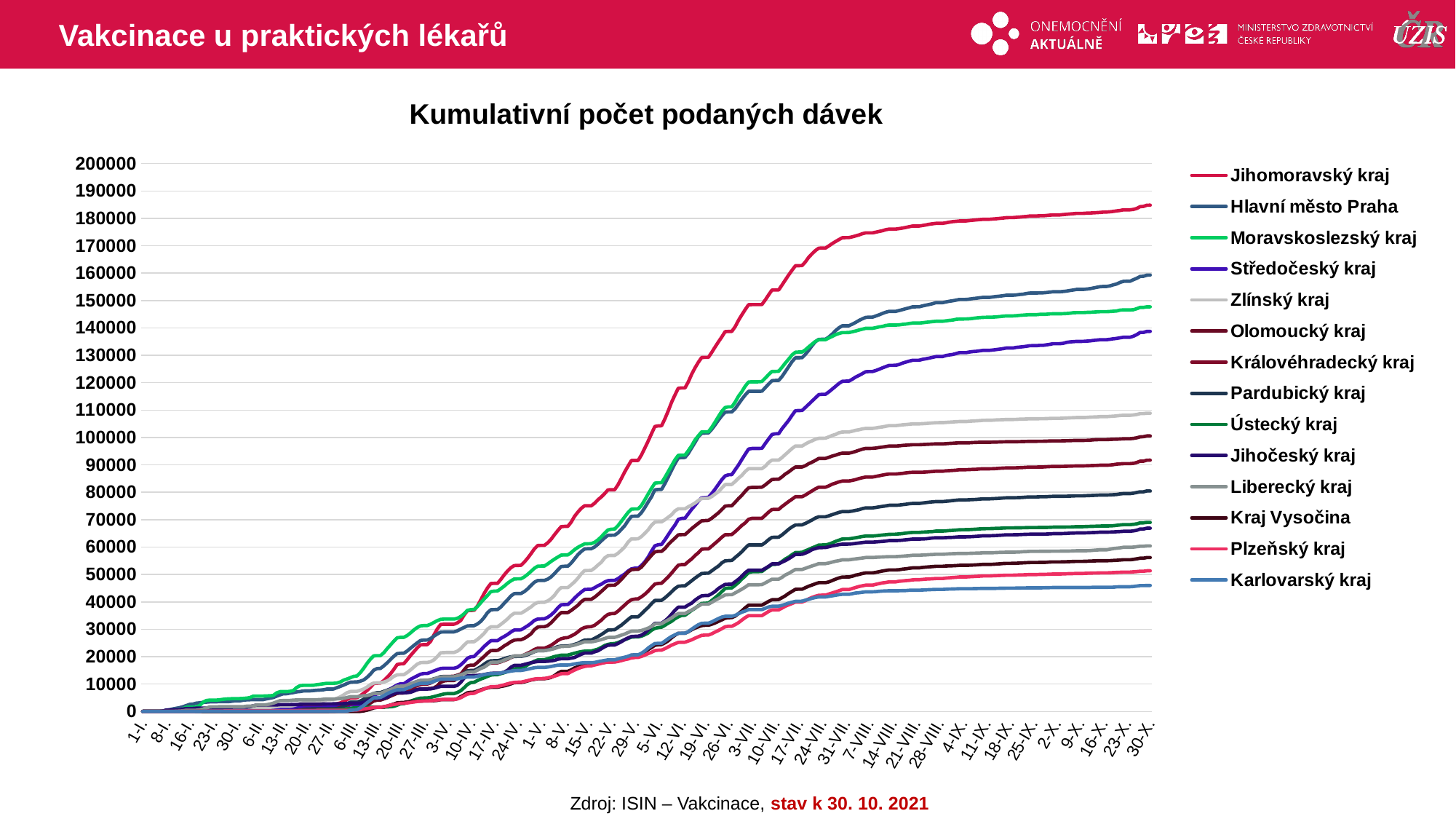

# Vakcinace u praktických lékařů

### Chart: Kumulativní počet podaných dávek

| Category | Jihomoravský kraj | Hlavní město Praha | Moravskoslezský kraj | Středočeský kraj | Zlínský kraj | Olomoucký kraj | Královéhradecký kraj | Pardubický kraj | Ústecký kraj | Jihočeský kraj | Liberecký kraj | Kraj Vysočina | Plzeňský kraj | Karlovarský kraj |
|---|---|---|---|---|---|---|---|---|---|---|---|---|---|---|
| 1-I. | 1.0 | 3.0 | 1.0 | 2.0 | 2.0 | 1.0 | 0.0 | 1.0 | 1.0 | 0.0 | 0.0 | 0.0 | 1.0 | 0.0 |
| 2-I. | 1.0 | 3.0 | 1.0 | 2.0 | 2.0 | 1.0 | 0.0 | 1.0 | 1.0 | 1.0 | 0.0 | 0.0 | 1.0 | 0.0 |
| 3-I. | 1.0 | 4.0 | 1.0 | 2.0 | 2.0 | 1.0 | 0.0 | 1.0 | 1.0 | 1.0 | 0.0 | 0.0 | 1.0 | 0.0 |
| 4-I. | 2.0 | 6.0 | 1.0 | 2.0 | 3.0 | 1.0 | 0.0 | 1.0 | 1.0 | 1.0 | 1.0 | 0.0 | 1.0 | 1.0 |
| 5-I. | 2.0 | 8.0 | 1.0 | 2.0 | 3.0 | 1.0 | 0.0 | 1.0 | 1.0 | 1.0 | 1.0 | 0.0 | 1.0 | 1.0 |
| 6-I. | 2.0 | 41.0 | 1.0 | 2.0 | 3.0 | 1.0 | 0.0 | 1.0 | 2.0 | 1.0 | 1.0 | 0.0 | 1.0 | 1.0 |
| 7-I. | 2.0 | 129.0 | 1.0 | 2.0 | 3.0 | 2.0 | 1.0 | 1.0 | 2.0 | 163.0 | 1.0 | 0.0 | 1.0 | 1.0 |
| 8-I. | 3.0 | 507.0 | 1.0 | 139.0 | 3.0 | 2.0 | 1.0 | 1.0 | 2.0 | 503.0 | 1.0 | 1.0 | 1.0 | 1.0 |
| 9-I. | 5.0 | 644.0 | 1.0 | 175.0 | 3.0 | 2.0 | 1.0 | 1.0 | 2.0 | 503.0 | 1.0 | 1.0 | 1.0 | 1.0 |
| 11-I. | 33.0 | 939.0 | 1.0 | 175.0 | 45.0 | 2.0 | 1.0 | 1.0 | 2.0 | 503.0 | 1.0 | 1.0 | 1.0 | 1.0 |
| 12-I. | 145.0 | 1148.0 | 9.0 | 275.0 | 75.0 | 2.0 | 1.0 | 2.0 | 3.0 | 554.0 | 93.0 | 1.0 | 1.0 | 1.0 |
| 13-I. | 202.0 | 1394.0 | 286.0 | 368.0 | 133.0 | 2.0 | 2.0 | 2.0 | 4.0 | 555.0 | 130.0 | 2.0 | 1.0 | 1.0 |
| 14-I. | 235.0 | 1718.0 | 984.0 | 368.0 | 145.0 | 3.0 | 2.0 | 2.0 | 4.0 | 850.0 | 251.0 | 2.0 | 2.0 | 1.0 |
| 15-I. | 236.0 | 2159.0 | 1546.0 | 368.0 | 199.0 | 3.0 | 2.0 | 3.0 | 4.0 | 1113.0 | 445.0 | 2.0 | 2.0 | 1.0 |
| 16-I. | 236.0 | 2574.0 | 1565.0 | 368.0 | 199.0 | 3.0 | 2.0 | 3.0 | 4.0 | 1113.0 | 445.0 | 2.0 | 2.0 | 1.0 |
| 17-I. | 236.0 | 2691.0 | 1566.0 | 369.0 | 351.0 | 3.0 | 2.0 | 3.0 | 4.0 | 1113.0 | 445.0 | 2.0 | 2.0 | 1.0 |
| 18-I. | 275.0 | 3033.0 | 1727.0 | 664.0 | 363.0 | 3.0 | 2.0 | 3.0 | 4.0 | 1199.0 | 448.0 | 2.0 | 42.0 | 1.0 |
| 19-I. | 435.0 | 3145.0 | 2148.0 | 665.0 | 409.0 | 3.0 | 2.0 | 3.0 | 10.0 | 1199.0 | 583.0 | 2.0 | 78.0 | 2.0 |
| 20-I. | 687.0 | 3300.0 | 3366.0 | 666.0 | 431.0 | 3.0 | 2.0 | 3.0 | 17.0 | 1199.0 | 864.0 | 2.0 | 97.0 | 62.0 |
| 21-I. | 823.0 | 3399.0 | 3987.0 | 714.0 | 582.0 | 3.0 | 3.0 | 3.0 | 29.0 | 1199.0 | 1247.0 | 2.0 | 121.0 | 62.0 |
| 22-I. | 899.0 | 3487.0 | 4144.0 | 715.0 | 857.0 | 3.0 | 3.0 | 3.0 | 35.0 | 1229.0 | 1671.0 | 2.0 | 121.0 | 62.0 |
| 23-I. | 899.0 | 3530.0 | 4144.0 | 715.0 | 858.0 | 3.0 | 3.0 | 4.0 | 35.0 | 1229.0 | 1701.0 | 2.0 | 122.0 | 62.0 |
| 24-I. | 1023.0 | 3537.0 | 4144.0 | 715.0 | 858.0 | 3.0 | 3.0 | 4.0 | 35.0 | 1229.0 | 1701.0 | 2.0 | 122.0 | 62.0 |
| 25-I. | 1031.0 | 3575.0 | 4263.0 | 715.0 | 913.0 | 3.0 | 3.0 | 4.0 | 35.0 | 1231.0 | 1720.0 | 2.0 | 144.0 | 62.0 |
| 26-I. | 1033.0 | 3597.0 | 4428.0 | 715.0 | 972.0 | 3.0 | 4.0 | 4.0 | 35.0 | 1231.0 | 1721.0 | 2.0 | 174.0 | 62.0 |
| 27-I. | 1037.0 | 3607.0 | 4553.0 | 715.0 | 972.0 | 3.0 | 4.0 | 4.0 | 36.0 | 1290.0 | 1721.0 | 2.0 | 204.0 | 62.0 |
| 28-I. | 1041.0 | 3618.0 | 4605.0 | 715.0 | 972.0 | 3.0 | 4.0 | 4.0 | 37.0 | 1433.0 | 1733.0 | 2.0 | 204.0 | 62.0 |
| 29-I. | 1043.0 | 3788.0 | 4703.0 | 864.0 | 972.0 | 4.0 | 4.0 | 4.0 | 37.0 | 1584.0 | 1733.0 | 3.0 | 210.0 | 62.0 |
| 30-I. | 1045.0 | 3870.0 | 4703.0 | 876.0 | 972.0 | 4.0 | 4.0 | 4.0 | 37.0 | 1584.0 | 1733.0 | 3.0 | 210.0 | 62.0 |
| 31-I. | 1045.0 | 3872.0 | 4703.0 | 876.0 | 972.0 | 5.0 | 4.0 | 4.0 | 37.0 | 1584.0 | 1733.0 | 3.0 | 210.0 | 62.0 |
| 1-II. | 1072.0 | 4110.0 | 4768.0 | 888.0 | 1014.0 | 5.0 | 4.0 | 4.0 | 37.0 | 1584.0 | 1735.0 | 3.0 | 210.0 | 62.0 |
| 2-II. | 1182.0 | 4232.0 | 4880.0 | 888.0 | 1098.0 | 6.0 | 4.0 | 5.0 | 39.0 | 1584.0 | 1919.0 | 3.0 | 210.0 | 62.0 |
| 3-II. | 1236.0 | 4281.0 | 5052.0 | 888.0 | 1188.0 | 6.0 | 4.0 | 5.0 | 40.0 | 1701.0 | 1951.0 | 4.0 | 210.0 | 62.0 |
| 4-II. | 1269.0 | 4302.0 | 5587.0 | 888.0 | 1206.0 | 6.0 | 4.0 | 38.0 | 40.0 | 2048.0 | 2012.0 | 4.0 | 212.0 | 62.0 |
| 5-II. | 1269.0 | 4317.0 | 5626.0 | 889.0 | 1306.0 | 6.0 | 20.0 | 50.0 | 44.0 | 2350.0 | 2371.0 | 4.0 | 213.0 | 62.0 |
| 6-II. | 1270.0 | 4317.0 | 5626.0 | 889.0 | 1306.0 | 6.0 | 20.0 | 50.0 | 44.0 | 2350.0 | 2371.0 | 5.0 | 213.0 | 62.0 |
| 7-II. | 1270.0 | 4317.0 | 5626.0 | 889.0 | 1469.0 | 6.0 | 20.0 | 50.0 | 44.0 | 2350.0 | 2371.0 | 5.0 | 213.0 | 62.0 |
| 8-II. | 1311.0 | 4616.0 | 5671.0 | 1158.0 | 1487.0 | 7.0 | 43.0 | 62.0 | 45.0 | 2357.0 | 2465.0 | 5.0 | 215.0 | 62.0 |
| 9-II. | 1426.0 | 4833.0 | 5735.0 | 1238.0 | 1517.0 | 7.0 | 107.0 | 95.0 | 45.0 | 2357.0 | 2704.0 | 6.0 | 215.0 | 63.0 |
| 10-II. | 1620.0 | 5086.0 | 5852.0 | 1241.0 | 1610.0 | 7.0 | 107.0 | 106.0 | 45.0 | 2357.0 | 3031.0 | 6.0 | 215.0 | 66.0 |
| 11-II. | 1758.0 | 5572.0 | 6779.0 | 1293.0 | 1755.0 | 8.0 | 107.0 | 169.0 | 45.0 | 2357.0 | 3491.0 | 7.0 | 215.0 | 66.0 |
| 12-II. | 1854.0 | 6044.0 | 7220.0 | 1321.0 | 1891.0 | 8.0 | 107.0 | 229.0 | 45.0 | 2506.0 | 3942.0 | 7.0 | 215.0 | 67.0 |
| 13-II. | 1854.0 | 6453.0 | 7220.0 | 1322.0 | 1891.0 | 8.0 | 107.0 | 241.0 | 45.0 | 2506.0 | 3972.0 | 7.0 | 216.0 | 67.0 |
| 14-II. | 1854.0 | 6475.0 | 7220.0 | 1322.0 | 1892.0 | 9.0 | 107.0 | 241.0 | 45.0 | 2506.0 | 3972.0 | 7.0 | 216.0 | 67.0 |
| 15-II. | 1887.0 | 6703.0 | 7345.0 | 1322.0 | 1944.0 | 9.0 | 125.0 | 292.0 | 75.0 | 2508.0 | 4020.0 | 7.0 | 257.0 | 67.0 |
| 16-II. | 1962.0 | 6888.0 | 7655.0 | 1343.0 | 2140.0 | 9.0 | 125.0 | 293.0 | 180.0 | 2539.0 | 4152.0 | 7.0 | 294.0 | 67.0 |
| 17-II. | 1997.0 | 7156.0 | 8758.0 | 1343.0 | 2476.0 | 11.0 | 125.0 | 432.0 | 199.0 | 2540.0 | 4198.0 | 7.0 | 312.0 | 67.0 |
| 18-II. | 2115.0 | 7275.0 | 9414.0 | 1374.0 | 2838.0 | 11.0 | 125.0 | 512.0 | 226.0 | 2600.0 | 4234.0 | 7.0 | 330.0 | 67.0 |
| 19-II. | 2122.0 | 7474.0 | 9537.0 | 1434.0 | 3187.0 | 11.0 | 189.0 | 728.0 | 233.0 | 2631.0 | 4245.0 | 7.0 | 337.0 | 67.0 |
| 20-II. | 2122.0 | 7527.0 | 9538.0 | 1436.0 | 3210.0 | 11.0 | 189.0 | 892.0 | 233.0 | 2631.0 | 4245.0 | 7.0 | 337.0 | 67.0 |
| 21-II. | 2123.0 | 7530.0 | 9538.0 | 1436.0 | 3210.0 | 11.0 | 217.0 | 893.0 | 233.0 | 2631.0 | 4245.0 | 7.0 | 337.0 | 67.0 |
| 22-II. | 2262.0 | 7631.0 | 9578.0 | 1442.0 | 3320.0 | 11.0 | 258.0 | 959.0 | 233.0 | 2636.0 | 4253.0 | 7.0 | 361.0 | 67.0 |
| 23-II. | 2264.0 | 7737.0 | 9779.0 | 1446.0 | 3517.0 | 11.0 | 314.0 | 959.0 | 425.0 | 2636.0 | 4296.0 | 7.0 | 391.0 | 67.0 |
| 24-II. | 2265.0 | 7813.0 | 9919.0 | 1446.0 | 3614.0 | 11.0 | 393.0 | 959.0 | 466.0 | 2636.0 | 4330.0 | 7.0 | 421.0 | 67.0 |
| 25-II. | 2309.0 | 7910.0 | 10120.0 | 1523.0 | 3868.0 | 11.0 | 576.0 | 959.0 | 550.0 | 2745.0 | 4472.0 | 7.0 | 421.0 | 67.0 |
| 26-II. | 2460.0 | 8175.0 | 10269.0 | 1527.0 | 4274.0 | 12.0 | 682.0 | 959.0 | 558.0 | 2755.0 | 4545.0 | 7.0 | 427.0 | 67.0 |
| 27-II. | 2460.0 | 8191.0 | 10272.0 | 1529.0 | 4277.0 | 47.0 | 839.0 | 959.0 | 588.0 | 2761.0 | 4545.0 | 7.0 | 427.0 | 67.0 |
| 28-II. | 2472.0 | 8204.0 | 10272.0 | 1531.0 | 4300.0 | 47.0 | 840.0 | 959.0 | 588.0 | 2782.0 | 4546.0 | 7.0 | 427.0 | 67.0 |
| 1-III. | 2785.0 | 8685.0 | 10375.0 | 1666.0 | 4773.0 | 127.0 | 1090.0 | 993.0 | 619.0 | 2783.0 | 4598.0 | 7.0 | 429.0 | 67.0 |
| 2-III. | 3093.0 | 9134.0 | 10752.0 | 1819.0 | 5306.0 | 257.0 | 1433.0 | 1197.0 | 652.0 | 2794.0 | 4696.0 | 7.0 | 429.0 | 67.0 |
| 3-III. | 3637.0 | 9627.0 | 11424.0 | 2101.0 | 6039.0 | 490.0 | 1952.0 | 1798.0 | 778.0 | 2850.0 | 4811.0 | 8.0 | 429.0 | 68.0 |
| 4-III. | 4313.0 | 10182.0 | 11846.0 | 2251.0 | 6821.0 | 725.0 | 2411.0 | 2693.0 | 1005.0 | 2957.0 | 5076.0 | 9.0 | 430.0 | 119.0 |
| 5-III. | 4951.0 | 10682.0 | 12318.0 | 2368.0 | 7283.0 | 910.0 | 2788.0 | 3389.0 | 1076.0 | 3024.0 | 5394.0 | 10.0 | 440.0 | 427.0 |
| 6-III. | 4978.0 | 10748.0 | 12818.0 | 2369.0 | 7330.0 | 956.0 | 2990.0 | 3392.0 | 1307.0 | 3025.0 | 5395.0 | 10.0 | 499.0 | 541.0 |
| 7-III. | 5014.0 | 10771.0 | 12938.0 | 2383.0 | 7341.0 | 957.0 | 3024.0 | 3415.0 | 1307.0 | 3026.0 | 5395.0 | 10.0 | 546.0 | 638.0 |
| 8-III. | 5749.0 | 11039.0 | 14160.0 | 2465.0 | 7724.0 | 1155.0 | 3228.0 | 3794.0 | 1319.0 | 3028.0 | 5562.0 | 31.0 | 667.0 | 1292.0 |
| 9-III. | 6665.0 | 11496.0 | 15727.0 | 2662.0 | 8188.0 | 1488.0 | 3692.0 | 4459.0 | 1462.0 | 3305.0 | 5741.0 | 200.0 | 907.0 | 2153.0 |
| 10-III. | 7642.0 | 12427.0 | 17532.0 | 3493.0 | 8907.0 | 2233.0 | 4119.0 | 5183.0 | 1465.0 | 3851.0 | 5836.0 | 474.0 | 1061.0 | 3180.0 |
| 11-III. | 8796.0 | 13614.0 | 19054.0 | 4672.0 | 9788.0 | 3049.0 | 4528.0 | 5889.0 | 1509.0 | 4436.0 | 6123.0 | 827.0 | 1276.0 | 4054.0 |
| 12-III. | 10197.0 | 15051.0 | 20295.0 | 5993.0 | 10388.0 | 3818.0 | 4881.0 | 6603.0 | 1509.0 | 4755.0 | 6575.0 | 1293.0 | 1487.0 | 4963.0 |
| 13-III. | 10308.0 | 15655.0 | 20377.0 | 6400.0 | 10433.0 | 4127.0 | 4966.0 | 6870.0 | 1510.0 | 4755.0 | 6588.0 | 1500.0 | 1492.0 | 5003.0 |
| 14-III. | 10358.0 | 15703.0 | 20380.0 | 6561.0 | 10437.0 | 4129.0 | 5002.0 | 6877.0 | 1512.0 | 4756.0 | 6589.0 | 1501.0 | 1492.0 | 5103.0 |
| 15-III. | 11239.0 | 16630.0 | 21406.0 | 7169.0 | 10721.0 | 4572.0 | 5346.0 | 7319.0 | 1515.0 | 4786.0 | 7062.0 | 1715.0 | 1684.0 | 5729.0 |
| 16-III. | 12429.0 | 17714.0 | 22887.0 | 7715.0 | 11136.0 | 4948.0 | 5790.0 | 7743.0 | 1677.0 | 5196.0 | 7596.0 | 1939.0 | 1987.0 | 6437.0 |
| 17-III. | 13723.0 | 18910.0 | 24245.0 | 8257.0 | 11879.0 | 5598.0 | 6292.0 | 8090.0 | 1701.0 | 5827.0 | 7975.0 | 2336.0 | 2315.0 | 7029.0 |
| 18-III. | 15327.0 | 20119.0 | 25626.0 | 8947.0 | 12814.0 | 6095.0 | 6723.0 | 8632.0 | 1864.0 | 6535.0 | 8541.0 | 2712.0 | 2557.0 | 7501.0 |
| 19-III. | 17127.0 | 21121.0 | 26877.0 | 9681.0 | 13366.0 | 6635.0 | 7207.0 | 8944.0 | 2285.0 | 6824.0 | 9210.0 | 3142.0 | 2713.0 | 7897.0 |
| 20-III. | 17370.0 | 21242.0 | 27051.0 | 10098.0 | 13410.0 | 6721.0 | 7447.0 | 9040.0 | 2784.0 | 6838.0 | 9222.0 | 3237.0 | 2979.0 | 7936.0 |
| 21-III. | 17426.0 | 21249.0 | 27055.0 | 10098.0 | 13421.0 | 6745.0 | 7506.0 | 9090.0 | 2853.0 | 6838.0 | 9223.0 | 3285.0 | 2979.0 | 7951.0 |
| 22-III. | 18854.0 | 22074.0 | 27714.0 | 10937.0 | 14191.0 | 7157.0 | 7920.0 | 9399.0 | 3218.0 | 6868.0 | 9671.0 | 3485.0 | 3106.0 | 8437.0 |
| 23-III. | 20416.0 | 23091.0 | 28680.0 | 11753.0 | 15152.0 | 7497.0 | 8412.0 | 9858.0 | 3794.0 | 6994.0 | 10159.0 | 3574.0 | 3295.0 | 8907.0 |
| 24-III. | 21820.0 | 24095.0 | 29764.0 | 12374.0 | 16234.0 | 7810.0 | 8937.0 | 10387.0 | 4180.0 | 7464.0 | 10586.0 | 3691.0 | 3445.0 | 9514.0 |
| 25-III. | 23207.0 | 25043.0 | 30645.0 | 12982.0 | 17248.0 | 8007.0 | 9444.0 | 10884.0 | 4589.0 | 7958.0 | 11009.0 | 3799.0 | 3649.0 | 9907.0 |
| 26-III. | 24339.0 | 25919.0 | 31234.0 | 13593.0 | 17820.0 | 8215.0 | 9836.0 | 11176.0 | 4851.0 | 8183.0 | 11389.0 | 3812.0 | 3765.0 | 10258.0 |
| 27-III. | 24378.0 | 26064.0 | 31360.0 | 13866.0 | 17876.0 | 8293.0 | 10008.0 | 11193.0 | 4907.0 | 8186.0 | 11412.0 | 3824.0 | 3827.0 | 10271.0 |
| 28-III. | 24378.0 | 26078.0 | 31360.0 | 13869.0 | 17877.0 | 8347.0 | 10013.0 | 11194.0 | 4934.0 | 8187.0 | 11413.0 | 3824.0 | 3852.0 | 10271.0 |
| 29-III. | 25587.0 | 26600.0 | 31831.0 | 14283.0 | 18171.0 | 8401.0 | 10384.0 | 11452.0 | 5131.0 | 8243.0 | 11614.0 | 3868.0 | 3936.0 | 10530.0 |
| 30-III. | 27935.0 | 27495.0 | 32497.0 | 14791.0 | 18857.0 | 8613.0 | 11044.0 | 11941.0 | 5416.0 | 8471.0 | 11839.0 | 3926.0 | 4052.0 | 10996.0 |
| 31-III. | 30107.0 | 28275.0 | 33145.0 | 15240.0 | 20009.0 | 9351.0 | 11910.0 | 12200.0 | 5731.0 | 8805.0 | 12151.0 | 4046.0 | 4208.0 | 11398.0 |
| 1-IV. | 31748.0 | 28982.0 | 33626.0 | 15677.0 | 21418.0 | 10647.0 | 12634.0 | 12717.0 | 6078.0 | 9152.0 | 12550.0 | 4299.0 | 4316.0 | 11753.0 |
| 2-IV. | 31837.0 | 29025.0 | 33709.0 | 15774.0 | 21478.0 | 11134.0 | 12796.0 | 12719.0 | 6380.0 | 9154.0 | 12639.0 | 4319.0 | 4367.0 | 11753.0 |
| 3-IV. | 31841.0 | 29035.0 | 33711.0 | 15779.0 | 21541.0 | 11290.0 | 12796.0 | 12734.0 | 6521.0 | 9154.0 | 12664.0 | 4323.0 | 4367.0 | 11756.0 |
| 4-IV. | 31843.0 | 29042.0 | 33712.0 | 15779.0 | 21542.0 | 11291.0 | 12797.0 | 12734.0 | 6521.0 | 9154.0 | 12664.0 | 4324.0 | 4367.0 | 11756.0 |
| 5-IV. | 31845.0 | 29058.0 | 33713.0 | 15786.0 | 21545.0 | 11293.0 | 12855.0 | 12734.0 | 6521.0 | 9154.0 | 12664.0 | 4333.0 | 4368.0 | 11756.0 |
| 6-IV. | 32340.0 | 29452.0 | 34005.0 | 16119.0 | 21989.0 | 12075.0 | 13255.0 | 13067.0 | 6945.0 | 9495.0 | 12989.0 | 4633.0 | 4587.0 | 11896.0 |
| 7-IV. | 33200.0 | 30072.0 | 34661.0 | 17006.0 | 22905.0 | 13550.0 | 13697.0 | 13279.0 | 7578.0 | 10654.0 | 13363.0 | 5411.0 | 5017.0 | 12156.0 |
| 8-IV. | 35181.0 | 30668.0 | 35654.0 | 18129.0 | 24226.0 | 15147.0 | 14176.0 | 13970.0 | 8646.0 | 12132.0 | 13787.0 | 6070.0 | 5688.0 | 12348.0 |
| 9-IV. | 36799.0 | 31222.0 | 36913.0 | 19438.0 | 25366.0 | 16611.0 | 14721.0 | 14835.0 | 9838.0 | 13059.0 | 14307.0 | 6803.0 | 6322.0 | 12583.0 |
| 10-IV. | 36854.0 | 31296.0 | 37168.0 | 19949.0 | 25431.0 | 16903.0 | 14948.0 | 14911.0 | 10536.0 | 13071.0 | 14430.0 | 7004.0 | 6565.0 | 12583.0 |
| 11-IV. | 36952.0 | 31309.0 | 37208.0 | 20045.0 | 25442.0 | 16922.0 | 14948.0 | 14913.0 | 10647.0 | 13073.0 | 14430.0 | 7044.0 | 6610.0 | 12584.0 |
| 12-IV. | 38515.0 | 31947.0 | 38284.0 | 21287.0 | 26288.0 | 17893.0 | 15436.0 | 15620.0 | 11287.0 | 13166.0 | 15062.0 | 7468.0 | 7220.0 | 12834.0 |
| 13-IV. | 40753.0 | 32888.0 | 39710.0 | 22432.0 | 27329.0 | 19033.0 | 16056.0 | 16321.0 | 11838.0 | 13266.0 | 15696.0 | 7871.0 | 7669.0 | 13110.0 |
| 14-IV. | 43063.0 | 34300.0 | 41063.0 | 23723.0 | 28505.0 | 20061.0 | 16580.0 | 17253.0 | 12278.0 | 13482.0 | 16166.0 | 8283.0 | 8200.0 | 13415.0 |
| 15-IV. | 45089.0 | 36060.0 | 42330.0 | 24825.0 | 30077.0 | 21256.0 | 17211.0 | 18047.0 | 12803.0 | 13705.0 | 17000.0 | 8581.0 | 8646.0 | 13694.0 |
| 16-IV. | 46700.0 | 37114.0 | 43722.0 | 25825.0 | 30874.0 | 22228.0 | 17722.0 | 18499.0 | 13278.0 | 13924.0 | 17892.0 | 8838.0 | 9049.0 | 13837.0 |
| 17-IV. | 46755.0 | 37183.0 | 43924.0 | 25858.0 | 30886.0 | 22255.0 | 17750.0 | 18522.0 | 13409.0 | 13938.0 | 17964.0 | 8839.0 | 9072.0 | 13847.0 |
| 18-IV. | 46769.0 | 37206.0 | 43971.0 | 25859.0 | 30901.0 | 22285.0 | 17751.0 | 18522.0 | 13442.0 | 13941.0 | 17966.0 | 8839.0 | 9091.0 | 13847.0 |
| 19-IV. | 48221.0 | 38134.0 | 44843.0 | 26706.0 | 31801.0 | 23026.0 | 18122.0 | 18846.0 | 13813.0 | 14014.0 | 18233.0 | 9125.0 | 9450.0 | 14054.0 |
| 20-IV. | 49859.0 | 39519.0 | 45754.0 | 27370.0 | 32764.0 | 23945.0 | 18594.0 | 19274.0 | 14145.0 | 14384.0 | 18756.0 | 9337.0 | 9719.0 | 14294.0 |
| 21-IV. | 51307.0 | 40771.0 | 46825.0 | 28120.0 | 33800.0 | 24652.0 | 19054.0 | 19648.0 | 14552.0 | 15047.0 | 19238.0 | 9665.0 | 10099.0 | 14513.0 |
| 22-IV. | 52487.0 | 42137.0 | 47684.0 | 29015.0 | 35017.0 | 25483.0 | 19673.0 | 19953.0 | 15061.0 | 16140.0 | 19758.0 | 10081.0 | 10390.0 | 14722.0 |
| 23-IV. | 53260.0 | 43028.0 | 48364.0 | 29733.0 | 35851.0 | 26026.0 | 20185.0 | 20085.0 | 15500.0 | 16821.0 | 20275.0 | 10499.0 | 10606.0 | 14904.0 |
| 24-IV. | 53291.0 | 43046.0 | 48405.0 | 29779.0 | 35851.0 | 26187.0 | 20208.0 | 20089.0 | 15760.0 | 16825.0 | 20275.0 | 10538.0 | 10677.0 | 14951.0 |
| 25-IV. | 53349.0 | 43056.0 | 48416.0 | 29795.0 | 35851.0 | 26205.0 | 20210.0 | 20092.0 | 15812.0 | 16827.0 | 20275.0 | 10538.0 | 10699.0 | 14965.0 |
| 26-IV. | 54520.0 | 43735.0 | 49111.0 | 30514.0 | 36532.0 | 26671.0 | 20666.0 | 20340.0 | 16283.0 | 17162.0 | 20609.0 | 10794.0 | 10978.0 | 15172.0 |
| 27-IV. | 55967.0 | 44742.0 | 50050.0 | 31280.0 | 37363.0 | 27453.0 | 21266.0 | 20731.0 | 17024.0 | 17477.0 | 20996.0 | 11132.0 | 11238.0 | 15429.0 |
| 28-IV. | 57599.0 | 46000.0 | 51152.0 | 32164.0 | 38141.0 | 28333.0 | 21857.0 | 21252.0 | 17711.0 | 17773.0 | 21450.0 | 11489.0 | 11572.0 | 15691.0 |
| 29-IV. | 59363.0 | 47156.0 | 52257.0 | 33236.0 | 39195.0 | 29874.0 | 22627.0 | 21818.0 | 18334.0 | 18042.0 | 21861.0 | 11694.0 | 11824.0 | 15965.0 |
| 30-IV. | 60587.0 | 47798.0 | 53026.0 | 33731.0 | 39766.0 | 30800.0 | 23088.0 | 22205.0 | 18801.0 | 18224.0 | 22200.0 | 11936.0 | 11980.0 | 16081.0 |
| 1-V. | 60620.0 | 47819.0 | 53071.0 | 33799.0 | 39855.0 | 30935.0 | 23094.0 | 22211.0 | 18842.0 | 18255.0 | 22201.0 | 11938.0 | 12003.0 | 16081.0 |
| 2-V. | 60623.0 | 47828.0 | 53082.0 | 33831.0 | 39856.0 | 30938.0 | 23097.0 | 22212.0 | 18882.0 | 18255.0 | 22213.0 | 11954.0 | 12021.0 | 16082.0 |
| 3-V. | 61550.0 | 48298.0 | 53857.0 | 34374.0 | 40349.0 | 31352.0 | 23551.0 | 22482.0 | 19227.0 | 18339.0 | 22403.0 | 12123.0 | 12261.0 | 16212.0 |
| 4-V. | 62847.0 | 49102.0 | 54769.0 | 35236.0 | 41184.0 | 32363.0 | 24182.0 | 22773.0 | 19607.0 | 18463.0 | 22640.0 | 12411.0 | 12566.0 | 16418.0 |
| 5-V. | 64483.0 | 50299.0 | 55592.0 | 36374.0 | 42378.0 | 33656.0 | 24978.0 | 23131.0 | 20044.0 | 18645.0 | 22949.0 | 13083.0 | 12878.0 | 16671.0 |
| 6-V. | 66029.0 | 51657.0 | 56338.0 | 37812.0 | 44061.0 | 34982.0 | 25921.0 | 23652.0 | 20283.0 | 19080.0 | 23373.0 | 13971.0 | 13287.0 | 16892.0 |
| 7-V. | 67451.0 | 52892.0 | 57058.0 | 38940.0 | 45219.0 | 36079.0 | 26543.0 | 23865.0 | 20529.0 | 19252.0 | 23725.0 | 14612.0 | 13764.0 | 16963.0 |
| 8-V. | 67548.0 | 52995.0 | 57130.0 | 39019.0 | 45221.0 | 36080.0 | 26852.0 | 23903.0 | 20541.0 | 19258.0 | 23750.0 | 14622.0 | 13815.0 | 16963.0 |
| 9-V. | 67577.0 | 53021.0 | 57144.0 | 39035.0 | 45221.0 | 36080.0 | 26971.0 | 23912.0 | 20580.0 | 19261.0 | 23751.0 | 14668.0 | 13816.0 | 16963.0 |
| 10-V. | 69088.0 | 54167.0 | 57985.0 | 40044.0 | 46227.0 | 36855.0 | 27564.0 | 24133.0 | 20914.0 | 19472.0 | 23962.0 | 15175.0 | 14507.0 | 17100.0 |
| 11-V. | 71210.0 | 55647.0 | 59046.0 | 41354.0 | 47299.0 | 37801.0 | 28164.0 | 24489.0 | 21249.0 | 19705.0 | 24240.0 | 15885.0 | 15106.0 | 17349.0 |
| 12-V. | 72777.0 | 57199.0 | 59884.0 | 42518.0 | 48646.0 | 38753.0 | 29058.0 | 24856.0 | 21569.0 | 20277.0 | 24598.0 | 16317.0 | 15643.0 | 17529.0 |
| 13-V. | 74116.0 | 58380.0 | 60561.0 | 43570.0 | 50210.0 | 40033.0 | 30065.0 | 25530.0 | 21830.0 | 20870.0 | 24994.0 | 16662.0 | 16097.0 | 17710.0 |
| 14-V. | 75077.0 | 59312.0 | 61173.0 | 44496.0 | 51406.0 | 40906.0 | 30652.0 | 26049.0 | 22001.0 | 21306.0 | 25413.0 | 16919.0 | 16429.0 | 17806.0 |
| 15-V. | 75079.0 | 59393.0 | 61212.0 | 44580.0 | 51457.0 | 40928.0 | 30895.0 | 26102.0 | 22057.0 | 21307.0 | 25414.0 | 16921.0 | 16624.0 | 17806.0 |
| 16-V. | 75080.0 | 59404.0 | 61255.0 | 44593.0 | 51482.0 | 40940.0 | 30951.0 | 26104.0 | 22058.0 | 21308.0 | 25415.0 | 16921.0 | 16653.0 | 17806.0 |
| 17-V. | 75991.0 | 60029.0 | 61763.0 | 45177.0 | 52320.0 | 41700.0 | 31463.0 | 26689.0 | 22397.0 | 21779.0 | 25596.0 | 17145.0 | 16978.0 | 17881.0 |
| 18-V. | 77270.0 | 61055.0 | 62620.0 | 45894.0 | 53455.0 | 42700.0 | 32378.0 | 27353.0 | 22750.0 | 22152.0 | 25909.0 | 17455.0 | 17249.0 | 18159.0 |
| 19-V. | 78296.0 | 62246.0 | 63762.0 | 46443.0 | 54438.0 | 43797.0 | 33285.0 | 28054.0 | 23340.0 | 22892.0 | 26226.0 | 17677.0 | 17548.0 | 18408.0 |
| 20-V. | 79528.0 | 63374.0 | 65072.0 | 47236.0 | 56010.0 | 44900.0 | 34519.0 | 28880.0 | 24068.0 | 23604.0 | 26628.0 | 17935.0 | 17817.0 | 18618.0 |
| 21-V. | 80886.0 | 64311.0 | 66244.0 | 47749.0 | 56870.0 | 46055.0 | 35419.0 | 29737.0 | 24494.0 | 24171.0 | 27021.0 | 18121.0 | 18022.0 | 18843.0 |
| 22-V. | 80930.0 | 64330.0 | 66525.0 | 47834.0 | 56934.0 | 46067.0 | 35715.0 | 29775.0 | 24723.0 | 24240.0 | 27058.0 | 18134.0 | 18022.0 | 18843.0 |
| 23-V. | 80930.0 | 64350.0 | 66571.0 | 47841.0 | 56934.0 | 46070.0 | 35754.0 | 29832.0 | 24784.0 | 24245.0 | 27058.0 | 18134.0 | 18038.0 | 18843.0 |
| 24-V. | 82769.0 | 65175.0 | 67846.0 | 48481.0 | 57753.0 | 46956.0 | 36619.0 | 30694.0 | 25144.0 | 24823.0 | 27421.0 | 18321.0 | 18269.0 | 19192.0 |
| 25-V. | 85082.0 | 66461.0 | 69437.0 | 49371.0 | 58868.0 | 48188.0 | 37749.0 | 31510.0 | 25672.0 | 25460.0 | 27861.0 | 18778.0 | 18554.0 | 19517.0 |
| 26-V. | 87459.0 | 67816.0 | 71041.0 | 50155.0 | 60055.0 | 49583.0 | 38849.0 | 32524.0 | 26195.0 | 26225.0 | 28243.0 | 19285.0 | 18900.0 | 19819.0 |
| 27-V. | 89592.0 | 69635.0 | 72635.0 | 51259.0 | 61803.0 | 50906.0 | 39973.0 | 33572.0 | 26646.0 | 26856.0 | 28831.0 | 19890.0 | 19160.0 | 20142.0 |
| 28-V. | 91599.0 | 71203.0 | 73826.0 | 52049.0 | 62991.0 | 51756.0 | 40771.0 | 34517.0 | 27118.0 | 27365.0 | 29289.0 | 20505.0 | 19542.0 | 20632.0 |
| 29-V. | 91613.0 | 71285.0 | 73914.0 | 52302.0 | 62994.0 | 51857.0 | 41021.0 | 34528.0 | 27208.0 | 27417.0 | 29324.0 | 20602.0 | 19688.0 | 20662.0 |
| 30-V. | 91618.0 | 71295.0 | 73926.0 | 52303.0 | 63018.0 | 51863.0 | 41083.0 | 34530.0 | 27219.0 | 27454.0 | 29325.0 | 20628.0 | 19737.0 | 20662.0 |
| 31-V. | 93629.0 | 72584.0 | 75195.0 | 53291.0 | 63851.0 | 52691.0 | 41864.0 | 35643.0 | 27484.0 | 27855.0 | 29564.0 | 20935.0 | 20095.0 | 21256.0 |
| 1-VI. | 96137.0 | 74389.0 | 77245.0 | 54621.0 | 65021.0 | 54124.0 | 42776.0 | 36870.0 | 28002.0 | 28631.0 | 29969.0 | 21702.0 | 20564.0 | 22053.0 |
| 2-VI. | 98675.0 | 76450.0 | 79384.0 | 56351.0 | 66295.0 | 55583.0 | 43914.0 | 37988.0 | 28626.0 | 29847.0 | 30424.0 | 22603.0 | 21122.0 | 23160.0 |
| 3-VI. | 101412.0 | 78372.0 | 81453.0 | 58524.0 | 67972.0 | 57006.0 | 45226.0 | 39338.0 | 29650.0 | 31035.0 | 31011.0 | 23304.0 | 21610.0 | 24005.0 |
| 4-VI. | 104035.0 | 80890.0 | 83339.0 | 60462.0 | 69121.0 | 58274.0 | 46503.0 | 40525.0 | 30331.0 | 32178.0 | 31987.0 | 24161.0 | 22219.0 | 24806.0 |
| 5-VI. | 104257.0 | 81031.0 | 83480.0 | 60876.0 | 69205.0 | 58424.0 | 46730.0 | 40533.0 | 30611.0 | 32186.0 | 32034.0 | 24327.0 | 22375.0 | 24848.0 |
| 6-VI. | 104285.0 | 81050.0 | 83481.0 | 60953.0 | 69210.0 | 58425.0 | 46788.0 | 40569.0 | 30747.0 | 32199.0 | 32039.0 | 24413.0 | 22385.0 | 24856.0 |
| 7-VI. | 106807.0 | 83169.0 | 85408.0 | 62628.0 | 69961.0 | 59430.0 | 47940.0 | 41456.0 | 31433.0 | 33050.0 | 32763.0 | 25020.0 | 22922.0 | 25685.0 |
| 8-VI. | 109718.0 | 85544.0 | 87541.0 | 64487.0 | 70893.0 | 60916.0 | 49131.0 | 42512.0 | 32221.0 | 34108.0 | 33421.0 | 25803.0 | 23539.0 | 26572.0 |
| 9-VI. | 112866.0 | 88068.0 | 89726.0 | 66339.0 | 71794.0 | 62131.0 | 50508.0 | 43658.0 | 32904.0 | 35479.0 | 34167.0 | 26893.0 | 24207.0 | 27382.0 |
| 10-VI. | 115527.0 | 90440.0 | 91833.0 | 68004.0 | 73201.0 | 63265.0 | 51979.0 | 44868.0 | 33844.0 | 36896.0 | 35019.0 | 27812.0 | 24731.0 | 27988.0 |
| 11-VI. | 117994.0 | 92510.0 | 93509.0 | 70123.0 | 73962.0 | 64478.0 | 53390.0 | 45706.0 | 34523.0 | 38062.0 | 35737.0 | 28538.0 | 25212.0 | 28519.0 |
| 12-VI. | 118103.0 | 92688.0 | 93566.0 | 70472.0 | 73963.0 | 64542.0 | 53612.0 | 45824.0 | 35070.0 | 38078.0 | 35737.0 | 28540.0 | 25264.0 | 28548.0 |
| 13-VI. | 118106.0 | 92702.0 | 93568.0 | 70530.0 | 73964.0 | 64545.0 | 53625.0 | 45838.0 | 35115.0 | 38090.0 | 35737.0 | 28553.0 | 25268.0 | 28549.0 |
| 14-VI. | 120327.0 | 94211.0 | 95203.0 | 72173.0 | 74715.0 | 65615.0 | 54713.0 | 46752.0 | 36002.0 | 38884.0 | 36433.0 | 29079.0 | 25713.0 | 29138.0 |
| 15-VI. | 123124.0 | 96230.0 | 97008.0 | 73815.0 | 75347.0 | 66753.0 | 55674.0 | 47715.0 | 36904.0 | 39544.0 | 37010.0 | 29845.0 | 26152.0 | 30043.0 |
| 16-VI. | 125427.0 | 98202.0 | 99100.0 | 75195.0 | 76083.0 | 67700.0 | 56893.0 | 48666.0 | 37651.0 | 40620.0 | 37767.0 | 30430.0 | 26745.0 | 30894.0 |
| 17-VI. | 127475.0 | 100276.0 | 100620.0 | 76781.0 | 76998.0 | 68671.0 | 57943.0 | 49556.0 | 38602.0 | 41480.0 | 38426.0 | 30893.0 | 27258.0 | 31646.0 |
| 18-VI. | 129221.0 | 101533.0 | 102066.0 | 77961.0 | 77728.0 | 69575.0 | 59216.0 | 50356.0 | 39405.0 | 42199.0 | 39169.0 | 31338.0 | 27784.0 | 32193.0 |
| 19-VI. | 129264.0 | 101601.0 | 102090.0 | 78085.0 | 77794.0 | 69674.0 | 59326.0 | 50450.0 | 39492.0 | 42313.0 | 39169.0 | 31460.0 | 27877.0 | 32204.0 |
| 20-VI. | 129267.0 | 101642.0 | 102091.0 | 78154.0 | 77801.0 | 69723.0 | 59328.0 | 50475.0 | 39550.0 | 42335.0 | 39174.0 | 31460.0 | 27898.0 | 32204.0 |
| 21-VI. | 131109.0 | 102976.0 | 103741.0 | 79531.0 | 78423.0 | 70522.0 | 60334.0 | 51319.0 | 40487.0 | 43002.0 | 39847.0 | 31839.0 | 28354.0 | 32674.0 |
| 22-VI. | 133049.0 | 104637.0 | 105646.0 | 81169.0 | 79358.0 | 71522.0 | 61390.0 | 52232.0 | 41509.0 | 43788.0 | 40572.0 | 32310.0 | 28994.0 | 33328.0 |
| 23-VI. | 134946.0 | 106349.0 | 107672.0 | 82896.0 | 80222.0 | 72513.0 | 62444.0 | 53064.0 | 42567.0 | 44899.0 | 41220.0 | 32880.0 | 29564.0 | 33921.0 |
| 24-VI. | 136728.0 | 107960.0 | 109599.0 | 84620.0 | 81538.0 | 73707.0 | 63600.0 | 54228.0 | 43750.0 | 45665.0 | 41878.0 | 33426.0 | 30211.0 | 34449.0 |
| 25-VI. | 138655.0 | 109264.0 | 110960.0 | 85971.0 | 82818.0 | 74952.0 | 64520.0 | 54992.0 | 44882.0 | 46378.0 | 42530.0 | 34006.0 | 30900.0 | 34733.0 |
| 26-VI. | 138734.0 | 109338.0 | 111209.0 | 86379.0 | 82864.0 | 75074.0 | 64526.0 | 55063.0 | 45057.0 | 46425.0 | 42616.0 | 34223.0 | 31094.0 | 34743.0 |
| 27-VI. | 138739.0 | 109348.0 | 111211.0 | 86441.0 | 82868.0 | 75074.0 | 64584.0 | 55118.0 | 45096.0 | 46436.0 | 42616.0 | 34271.0 | 31094.0 | 34744.0 |
| 28-VI. | 140470.0 | 110518.0 | 112969.0 | 88236.0 | 83947.0 | 76368.0 | 65617.0 | 56206.0 | 46031.0 | 47329.0 | 43279.0 | 34821.0 | 31687.0 | 35064.0 |
| 29-VI. | 142802.0 | 112260.0 | 115112.0 | 89982.0 | 85162.0 | 77713.0 | 66740.0 | 57203.0 | 47104.0 | 48269.0 | 43941.0 | 35716.0 | 32410.0 | 35674.0 |
| 30-VI. | 144779.0 | 113944.0 | 116749.0 | 91973.0 | 86153.0 | 78903.0 | 67899.0 | 58305.0 | 48335.0 | 49367.0 | 44622.0 | 36712.0 | 33353.0 | 36230.0 |
| 1-VII. | 146681.0 | 115522.0 | 118730.0 | 93898.0 | 87585.0 | 80344.0 | 68825.0 | 59604.0 | 49400.0 | 50647.0 | 45374.0 | 37829.0 | 34252.0 | 36651.0 |
| 2-VII. | 148470.0 | 116851.0 | 120264.0 | 95778.0 | 88607.0 | 81630.0 | 70132.0 | 60776.0 | 50693.0 | 51555.0 | 46245.0 | 38798.0 | 34981.0 | 37167.0 |
| 3-VII. | 148524.0 | 116858.0 | 120331.0 | 95988.0 | 88608.0 | 81785.0 | 70478.0 | 60779.0 | 50982.0 | 51555.0 | 46246.0 | 38798.0 | 34982.0 | 37188.0 |
| 4-VII. | 148526.0 | 116865.0 | 120332.0 | 95994.0 | 88609.0 | 81786.0 | 70480.0 | 60780.0 | 51030.0 | 51555.0 | 46247.0 | 38798.0 | 34983.0 | 37190.0 |
| 5-VII. | 148534.0 | 116880.0 | 120360.0 | 96019.0 | 88611.0 | 81818.0 | 70484.0 | 60782.0 | 51035.0 | 51561.0 | 46254.0 | 38807.0 | 34987.0 | 37190.0 |
| 6-VII. | 148538.0 | 116898.0 | 120446.0 | 96037.0 | 88632.0 | 81881.0 | 70490.0 | 60785.0 | 51083.0 | 51563.0 | 46300.0 | 38811.0 | 34988.0 | 37190.0 |
| 7-VII. | 150220.0 | 118206.0 | 121664.0 | 97800.0 | 89523.0 | 82695.0 | 71612.0 | 61632.0 | 52029.0 | 52225.0 | 46930.0 | 39467.0 | 35727.0 | 37674.0 |
| 8-VII. | 152062.0 | 119517.0 | 122973.0 | 99473.0 | 90867.0 | 83688.0 | 72758.0 | 62713.0 | 52844.0 | 52986.0 | 47590.0 | 40186.0 | 36512.0 | 38133.0 |
| 9-VII. | 153848.0 | 120766.0 | 124136.0 | 101088.0 | 91739.0 | 84674.0 | 73717.0 | 63551.0 | 53663.0 | 53857.0 | 48262.0 | 40784.0 | 37078.0 | 38396.0 |
| 10-VII. | 153852.0 | 120832.0 | 124138.0 | 101347.0 | 91745.0 | 84748.0 | 73743.0 | 63573.0 | 53688.0 | 53863.0 | 48262.0 | 40786.0 | 37080.0 | 38426.0 |
| 11-VII. | 153863.0 | 120838.0 | 124175.0 | 101377.0 | 91745.0 | 84756.0 | 73749.0 | 63617.0 | 53976.0 | 53872.0 | 48274.0 | 40857.0 | 37081.0 | 38426.0 |
| 12-VII. | 155675.0 | 122271.0 | 125636.0 | 103207.0 | 92669.0 | 85622.0 | 74791.0 | 64439.0 | 54742.0 | 54501.0 | 48958.0 | 41517.0 | 37738.0 | 38746.0 |
| 13-VII. | 157492.0 | 124035.0 | 127189.0 | 104727.0 | 93791.0 | 86667.0 | 75709.0 | 65452.0 | 55649.0 | 55035.0 | 49828.0 | 42211.0 | 38407.0 | 39108.0 |
| 14-VII. | 159344.0 | 125855.0 | 128627.0 | 106278.0 | 94861.0 | 87433.0 | 76635.0 | 66499.0 | 56332.0 | 55744.0 | 50397.0 | 43096.0 | 38905.0 | 39568.0 |
| 15-VII. | 161064.0 | 127691.0 | 130164.0 | 108086.0 | 95986.0 | 88380.0 | 77484.0 | 67371.0 | 57230.0 | 56523.0 | 51114.0 | 43825.0 | 39393.0 | 39878.0 |
| 16-VII. | 162691.0 | 129107.0 | 131134.0 | 109776.0 | 96873.0 | 89224.0 | 78381.0 | 68055.0 | 57984.0 | 57335.0 | 51820.0 | 44580.0 | 39932.0 | 40174.0 |
| 17-VII. | 162726.0 | 129113.0 | 131205.0 | 109841.0 | 96881.0 | 89227.0 | 78386.0 | 68074.0 | 57993.0 | 57345.0 | 51820.0 | 44625.0 | 39944.0 | 40174.0 |
| 18-VII. | 162774.0 | 129138.0 | 131217.0 | 109868.0 | 96883.0 | 89229.0 | 78387.0 | 68113.0 | 58113.0 | 57363.0 | 51822.0 | 44625.0 | 39944.0 | 40252.0 |
| 19-VII. | 164129.0 | 130403.0 | 132030.0 | 110998.0 | 97633.0 | 89727.0 | 79022.0 | 68650.0 | 58656.0 | 57820.0 | 52262.0 | 45189.0 | 40444.0 | 40632.0 |
| 20-VII. | 165825.0 | 131890.0 | 133125.0 | 112158.0 | 98282.0 | 90463.0 | 79793.0 | 69254.0 | 59135.0 | 58355.0 | 52695.0 | 45733.0 | 41099.0 | 40931.0 |
| 21-VII. | 167101.0 | 133565.0 | 134136.0 | 113346.0 | 98798.0 | 91001.0 | 80532.0 | 69903.0 | 59694.0 | 59101.0 | 53129.0 | 46158.0 | 41644.0 | 41308.0 |
| 22-VII. | 168265.0 | 134991.0 | 135101.0 | 114479.0 | 99355.0 | 91645.0 | 81274.0 | 70615.0 | 60194.0 | 59447.0 | 53511.0 | 46618.0 | 42065.0 | 41597.0 |
| 23-VII. | 169129.0 | 135845.0 | 135709.0 | 115658.0 | 99698.0 | 92364.0 | 81861.0 | 71059.0 | 60743.0 | 59817.0 | 53963.0 | 47008.0 | 42403.0 | 41794.0 |
| 24-VII. | 169154.0 | 135857.0 | 135710.0 | 115766.0 | 99741.0 | 92365.0 | 81861.0 | 71067.0 | 60776.0 | 59818.0 | 53963.0 | 47008.0 | 42437.0 | 41794.0 |
| 25-VII. | 169157.0 | 135871.0 | 135714.0 | 115788.0 | 99743.0 | 92365.0 | 81861.0 | 71067.0 | 60787.0 | 59840.0 | 53963.0 | 47008.0 | 42437.0 | 41794.0 |
| 26-VII. | 169964.0 | 136691.0 | 136351.0 | 116668.0 | 100218.0 | 92763.0 | 82348.0 | 71401.0 | 61086.0 | 60112.0 | 54190.0 | 47293.0 | 42868.0 | 41999.0 |
| 27-VII. | 170791.0 | 137769.0 | 136905.0 | 117672.0 | 100758.0 | 93227.0 | 82964.0 | 71851.0 | 61535.0 | 60420.0 | 54524.0 | 47789.0 | 43257.0 | 42208.0 |
| 28-VII. | 171534.0 | 139008.0 | 137538.0 | 118685.0 | 101116.0 | 93553.0 | 83359.0 | 72247.0 | 62067.0 | 60657.0 | 54834.0 | 48296.0 | 43639.0 | 42402.0 |
| 29-VII. | 172249.0 | 140043.0 | 137979.0 | 119723.0 | 101705.0 | 93990.0 | 83794.0 | 72671.0 | 62512.0 | 60893.0 | 55037.0 | 48724.0 | 44049.0 | 42632.0 |
| 30-VII. | 172929.0 | 140780.0 | 138312.0 | 120505.0 | 102000.0 | 94268.0 | 84095.0 | 72951.0 | 62957.0 | 61070.0 | 55345.0 | 49055.0 | 44495.0 | 42772.0 |
| 31-VII. | 172967.0 | 140790.0 | 138313.0 | 120573.0 | 102002.0 | 94268.0 | 84096.0 | 72967.0 | 63009.0 | 61071.0 | 55349.0 | 49080.0 | 44495.0 | 42772.0 |
| 1-VIII. | 172991.0 | 140796.0 | 138315.0 | 120584.0 | 102003.0 | 94278.0 | 84112.0 | 72968.0 | 63010.0 | 61076.0 | 55351.0 | 49080.0 | 44496.0 | 42773.0 |
| 2-VIII. | 173247.0 | 141376.0 | 138602.0 | 121281.0 | 102289.0 | 94554.0 | 84335.0 | 73147.0 | 63179.0 | 61180.0 | 55527.0 | 49348.0 | 44877.0 | 42978.0 |
| 3-VIII. | 173596.0 | 142013.0 | 138885.0 | 122077.0 | 102616.0 | 94917.0 | 84619.0 | 73398.0 | 63403.0 | 61331.0 | 55684.0 | 49772.0 | 45252.0 | 43237.0 |
| 4-VIII. | 173944.0 | 142734.0 | 139224.0 | 122659.0 | 102832.0 | 95332.0 | 85016.0 | 73642.0 | 63626.0 | 61489.0 | 55835.0 | 50006.0 | 45607.0 | 43336.0 |
| 5-VIII. | 174401.0 | 143334.0 | 139568.0 | 123342.0 | 103143.0 | 95743.0 | 85318.0 | 74039.0 | 63854.0 | 61652.0 | 55980.0 | 50342.0 | 45854.0 | 43512.0 |
| 6-VIII. | 174692.0 | 143849.0 | 139861.0 | 124017.0 | 103325.0 | 96016.0 | 85570.0 | 74294.0 | 64035.0 | 61782.0 | 56183.0 | 50578.0 | 46090.0 | 43661.0 |
| 7-VIII. | 174695.0 | 143936.0 | 139862.0 | 124086.0 | 103326.0 | 96016.0 | 85570.0 | 74294.0 | 64035.0 | 61791.0 | 56183.0 | 50578.0 | 46091.0 | 43661.0 |
| 8-VIII. | 174698.0 | 143941.0 | 139863.0 | 124087.0 | 103333.0 | 96033.0 | 85570.0 | 74296.0 | 64038.0 | 61792.0 | 56183.0 | 50581.0 | 46092.0 | 43661.0 |
| 9-VIII. | 174953.0 | 144351.0 | 140088.0 | 124442.0 | 103506.0 | 96146.0 | 85780.0 | 74454.0 | 64123.0 | 61889.0 | 56261.0 | 50758.0 | 46402.0 | 43731.0 |
| 10-VIII. | 175236.0 | 144780.0 | 140369.0 | 124916.0 | 103722.0 | 96338.0 | 86016.0 | 74676.0 | 64246.0 | 61972.0 | 56349.0 | 51006.0 | 46667.0 | 43855.0 |
| 11-VIII. | 175485.0 | 145282.0 | 140557.0 | 125428.0 | 103880.0 | 96493.0 | 86269.0 | 74846.0 | 64398.0 | 62066.0 | 56390.0 | 51258.0 | 46913.0 | 43940.0 |
| 12-VIII. | 175863.0 | 145745.0 | 140911.0 | 125887.0 | 104119.0 | 96684.0 | 86511.0 | 75039.0 | 64524.0 | 62189.0 | 56457.0 | 51460.0 | 47066.0 | 43993.0 |
| 13-VIII. | 176084.0 | 146041.0 | 141055.0 | 126325.0 | 104340.0 | 96868.0 | 86656.0 | 75256.0 | 64643.0 | 62366.0 | 56506.0 | 51645.0 | 47319.0 | 44055.0 |
| 14-VIII. | 176084.0 | 146047.0 | 141056.0 | 126352.0 | 104340.0 | 96868.0 | 86657.0 | 75256.0 | 64678.0 | 62366.0 | 56520.0 | 51645.0 | 47321.0 | 44055.0 |
| 15-VIII. | 176086.0 | 146050.0 | 141056.0 | 126361.0 | 104340.0 | 96868.0 | 86659.0 | 75257.0 | 64691.0 | 62375.0 | 56520.0 | 51645.0 | 47321.0 | 44055.0 |
| 16-VIII. | 176265.0 | 146373.0 | 141134.0 | 126673.0 | 104482.0 | 96951.0 | 86790.0 | 75339.0 | 64814.0 | 62437.0 | 56600.0 | 51753.0 | 47522.0 | 44075.0 |
| 17-VIII. | 176452.0 | 146686.0 | 141302.0 | 127161.0 | 104636.0 | 97090.0 | 86903.0 | 75489.0 | 64929.0 | 62529.0 | 56680.0 | 51927.0 | 47632.0 | 44105.0 |
| 18-VIII. | 176684.0 | 147024.0 | 141405.0 | 127543.0 | 104739.0 | 97189.0 | 87079.0 | 75630.0 | 65097.0 | 62667.0 | 56773.0 | 52080.0 | 47761.0 | 44142.0 |
| 19-VIII. | 176949.0 | 147336.0 | 141638.0 | 127893.0 | 104844.0 | 97267.0 | 87220.0 | 75814.0 | 65235.0 | 62783.0 | 56861.0 | 52250.0 | 47852.0 | 44228.0 |
| 20-VIII. | 177189.0 | 147701.0 | 141773.0 | 128197.0 | 104980.0 | 97357.0 | 87283.0 | 75923.0 | 65341.0 | 62916.0 | 57008.0 | 52410.0 | 48025.0 | 44268.0 |
| 21-VIII. | 177214.0 | 147719.0 | 141774.0 | 128203.0 | 104984.0 | 97357.0 | 87284.0 | 75923.0 | 65350.0 | 62918.0 | 57008.0 | 52410.0 | 48107.0 | 44268.0 |
| 22-VIII. | 177214.0 | 147721.0 | 141774.0 | 128209.0 | 104984.0 | 97357.0 | 87284.0 | 75925.0 | 65353.0 | 62918.0 | 57008.0 | 52415.0 | 48107.0 | 44268.0 |
| 23-VIII. | 177397.0 | 148047.0 | 141906.0 | 128543.0 | 105059.0 | 97421.0 | 87328.0 | 76077.0 | 65461.0 | 62971.0 | 57098.0 | 52576.0 | 48192.0 | 44328.0 |
| 24-VIII. | 177606.0 | 148323.0 | 142056.0 | 128756.0 | 105139.0 | 97486.0 | 87404.0 | 76246.0 | 65514.0 | 63027.0 | 57149.0 | 52685.0 | 48303.0 | 44383.0 |
| 25-VIII. | 177849.0 | 148561.0 | 142177.0 | 129000.0 | 105222.0 | 97546.0 | 87488.0 | 76386.0 | 65607.0 | 63175.0 | 57245.0 | 52788.0 | 48369.0 | 44446.0 |
| 26-VIII. | 178015.0 | 148850.0 | 142323.0 | 129277.0 | 105323.0 | 97621.0 | 87586.0 | 76515.0 | 65666.0 | 63329.0 | 57287.0 | 52869.0 | 48434.0 | 44495.0 |
| 27-VIII. | 178187.0 | 149246.0 | 142433.0 | 129549.0 | 105414.0 | 97659.0 | 87686.0 | 76604.0 | 65836.0 | 63385.0 | 57378.0 | 52984.0 | 48527.0 | 44547.0 |
| 28-VIII. | 178188.0 | 149247.0 | 142434.0 | 129551.0 | 105422.0 | 97662.0 | 87686.0 | 76604.0 | 65836.0 | 63391.0 | 57379.0 | 52984.0 | 48527.0 | 44547.0 |
| 29-VIII. | 178194.0 | 149249.0 | 142449.0 | 129561.0 | 105428.0 | 97662.0 | 87686.0 | 76606.0 | 65836.0 | 63396.0 | 57383.0 | 52984.0 | 48527.0 | 44547.0 |
| 30-VIII. | 178387.0 | 149499.0 | 142595.0 | 129936.0 | 105530.0 | 97735.0 | 87836.0 | 76720.0 | 65912.0 | 63446.0 | 57448.0 | 53084.0 | 48680.0 | 44621.0 |
| 31-VIII. | 178623.0 | 149751.0 | 142758.0 | 130139.0 | 105603.0 | 97831.0 | 87901.0 | 76835.0 | 66020.0 | 63509.0 | 57533.0 | 53142.0 | 48785.0 | 44677.0 |
| 1-IX. | 178806.0 | 149921.0 | 142875.0 | 130311.0 | 105675.0 | 97900.0 | 87982.0 | 76973.0 | 66102.0 | 63545.0 | 57579.0 | 53175.0 | 48890.0 | 44703.0 |
| 2-IX. | 178913.0 | 150150.0 | 143150.0 | 130641.0 | 105775.0 | 97992.0 | 88056.0 | 77110.0 | 66197.0 | 63638.0 | 57627.0 | 53231.0 | 48972.0 | 44750.0 |
| 3-IX. | 179048.0 | 150384.0 | 143237.0 | 130985.0 | 105831.0 | 98048.0 | 88238.0 | 77213.0 | 66314.0 | 63736.0 | 57675.0 | 53329.0 | 49086.0 | 44809.0 |
| 4-IX. | 179049.0 | 150396.0 | 143267.0 | 130987.0 | 105831.0 | 98048.0 | 88238.0 | 77213.0 | 66334.0 | 63736.0 | 57675.0 | 53329.0 | 49086.0 | 44809.0 |
| 5-IX. | 179054.0 | 150398.0 | 143273.0 | 130988.0 | 105831.0 | 98048.0 | 88249.0 | 77213.0 | 66349.0 | 63736.0 | 57675.0 | 53329.0 | 49088.0 | 44809.0 |
| 6-IX. | 179193.0 | 150534.0 | 143344.0 | 131215.0 | 105934.0 | 98070.0 | 88301.0 | 77272.0 | 66382.0 | 63775.0 | 57716.0 | 53374.0 | 49175.0 | 44823.0 |
| 7-IX. | 179326.0 | 150720.0 | 143484.0 | 131382.0 | 106019.0 | 98143.0 | 88350.0 | 77338.0 | 66465.0 | 63830.0 | 57749.0 | 53440.0 | 49234.0 | 44832.0 |
| 8-IX. | 179438.0 | 150833.0 | 143636.0 | 131465.0 | 106090.0 | 98190.0 | 88391.0 | 77395.0 | 66527.0 | 63929.0 | 57787.0 | 53506.0 | 49309.0 | 44857.0 |
| 9-IX. | 179542.0 | 151014.0 | 143759.0 | 131634.0 | 106168.0 | 98254.0 | 88515.0 | 77499.0 | 66642.0 | 64000.0 | 57821.0 | 53593.0 | 49376.0 | 44882.0 |
| 10-IX. | 179632.0 | 151145.0 | 143867.0 | 131815.0 | 106276.0 | 98265.0 | 88579.0 | 77608.0 | 66685.0 | 64111.0 | 57912.0 | 53672.0 | 49453.0 | 44902.0 |
| 11-IX. | 179635.0 | 151152.0 | 143888.0 | 131821.0 | 106287.0 | 98265.0 | 88579.0 | 77608.0 | 66725.0 | 64117.0 | 57912.0 | 53672.0 | 49453.0 | 44902.0 |
| 12-IX. | 179665.0 | 151153.0 | 143888.0 | 131821.0 | 106287.0 | 98265.0 | 88579.0 | 77608.0 | 66730.0 | 64117.0 | 57912.0 | 53672.0 | 49453.0 | 44902.0 |
| 13-IX. | 179772.0 | 151336.0 | 143957.0 | 131955.0 | 106336.0 | 98308.0 | 88602.0 | 77675.0 | 66774.0 | 64168.0 | 57942.0 | 53721.0 | 49533.0 | 44911.0 |
| 14-IX. | 179857.0 | 151484.0 | 144040.0 | 132107.0 | 106436.0 | 98327.0 | 88665.0 | 77733.0 | 66842.0 | 64222.0 | 57987.0 | 53797.0 | 49585.0 | 44934.0 |
| 15-IX. | 179984.0 | 151595.0 | 144135.0 | 132264.0 | 106477.0 | 98377.0 | 88757.0 | 77801.0 | 66864.0 | 64303.0 | 58048.0 | 53880.0 | 49640.0 | 44963.0 |
| 16-IX. | 180093.0 | 151748.0 | 144274.0 | 132430.0 | 106515.0 | 98413.0 | 88824.0 | 77905.0 | 66933.0 | 64376.0 | 58083.0 | 53982.0 | 49670.0 | 44964.0 |
| 17-IX. | 180245.0 | 151937.0 | 144389.0 | 132666.0 | 106593.0 | 98445.0 | 88892.0 | 77976.0 | 67001.0 | 64484.0 | 58140.0 | 54060.0 | 49740.0 | 45010.0 |
| 18-IX. | 180285.0 | 151939.0 | 144390.0 | 132675.0 | 106593.0 | 98445.0 | 88892.0 | 77976.0 | 67005.0 | 64484.0 | 58140.0 | 54060.0 | 49741.0 | 45010.0 |
| 19-IX. | 180285.0 | 151942.0 | 144391.0 | 132679.0 | 106593.0 | 98445.0 | 88893.0 | 77976.0 | 67005.0 | 64484.0 | 58140.0 | 54062.0 | 49741.0 | 45010.0 |
| 20-IX. | 180372.0 | 152059.0 | 144480.0 | 132902.0 | 106628.0 | 98463.0 | 88935.0 | 78025.0 | 67027.0 | 64511.0 | 58160.0 | 54099.0 | 49780.0 | 45035.0 |
| 21-IX. | 180474.0 | 152220.0 | 144593.0 | 133019.0 | 106694.0 | 98498.0 | 88994.0 | 78067.0 | 67049.0 | 64549.0 | 58210.0 | 54180.0 | 49829.0 | 45056.0 |
| 22-IX. | 180589.0 | 152326.0 | 144671.0 | 133156.0 | 106723.0 | 98522.0 | 89050.0 | 78133.0 | 67061.0 | 64609.0 | 58301.0 | 54244.0 | 49866.0 | 45074.0 |
| 23-IX. | 180669.0 | 152562.0 | 144771.0 | 133292.0 | 106784.0 | 98554.0 | 89122.0 | 78235.0 | 67094.0 | 64660.0 | 58345.0 | 54296.0 | 49911.0 | 45085.0 |
| 24-IX. | 180863.0 | 152729.0 | 144856.0 | 133519.0 | 106832.0 | 98605.0 | 89182.0 | 78296.0 | 67144.0 | 64699.0 | 58435.0 | 54374.0 | 49976.0 | 45105.0 |
| 25-IX. | 180866.0 | 152732.0 | 144856.0 | 133536.0 | 106832.0 | 98605.0 | 89183.0 | 78296.0 | 67144.0 | 64699.0 | 58435.0 | 54378.0 | 49976.0 | 45105.0 |
| 26-IX. | 180868.0 | 152736.0 | 144856.0 | 133539.0 | 106832.0 | 98605.0 | 89183.0 | 78297.0 | 67144.0 | 64699.0 | 58435.0 | 54378.0 | 49977.0 | 45105.0 |
| 27-IX. | 180939.0 | 152805.0 | 144964.0 | 133638.0 | 106875.0 | 98633.0 | 89228.0 | 78355.0 | 67154.0 | 64717.0 | 58446.0 | 54404.0 | 50024.0 | 45127.0 |
| 28-IX. | 180945.0 | 152820.0 | 144964.0 | 133639.0 | 106875.0 | 98635.0 | 89228.0 | 78356.0 | 67155.0 | 64717.0 | 58447.0 | 54404.0 | 50024.0 | 45132.0 |
| 29-IX. | 181054.0 | 152928.0 | 145003.0 | 133833.0 | 106904.0 | 98664.0 | 89311.0 | 78388.0 | 67179.0 | 64749.0 | 58463.0 | 54438.0 | 50072.0 | 45191.0 |
| 30-IX. | 181156.0 | 153064.0 | 145125.0 | 134002.0 | 106966.0 | 98722.0 | 89377.0 | 78467.0 | 67215.0 | 64821.0 | 58474.0 | 54550.0 | 50103.0 | 45202.0 |
| 1-X. | 181249.0 | 153211.0 | 145168.0 | 134258.0 | 107011.0 | 98767.0 | 89441.0 | 78511.0 | 67282.0 | 64896.0 | 58508.0 | 54581.0 | 50161.0 | 45226.0 |
| 2-X. | 181256.0 | 153218.0 | 145168.0 | 134264.0 | 107011.0 | 98767.0 | 89441.0 | 78511.0 | 67282.0 | 64896.0 | 58508.0 | 54584.0 | 50161.0 | 45226.0 |
| 3-X. | 181256.0 | 153219.0 | 145168.0 | 134264.0 | 107011.0 | 98767.0 | 89441.0 | 78511.0 | 67282.0 | 64896.0 | 58513.0 | 54584.0 | 50161.0 | 45226.0 |
| 4-X. | 181377.0 | 153312.0 | 145212.0 | 134385.0 | 107057.0 | 98781.0 | 89455.0 | 78533.0 | 67304.0 | 64947.0 | 58534.0 | 54609.0 | 50205.0 | 45233.0 |
| 5-X. | 181497.0 | 153452.0 | 145276.0 | 134725.0 | 107132.0 | 98818.0 | 89495.0 | 78558.0 | 67326.0 | 64993.0 | 58545.0 | 54644.0 | 50253.0 | 45233.0 |
| 6-X. | 181599.0 | 153674.0 | 145362.0 | 134907.0 | 107182.0 | 98831.0 | 89526.0 | 78595.0 | 67332.0 | 65067.0 | 58556.0 | 54691.0 | 50296.0 | 45234.0 |
| 7-X. | 181688.0 | 153844.0 | 145550.0 | 134993.0 | 107238.0 | 98904.0 | 89581.0 | 78664.0 | 67373.0 | 65100.0 | 58597.0 | 54748.0 | 50324.0 | 45251.0 |
| 8-X. | 181819.0 | 154056.0 | 145602.0 | 135096.0 | 107298.0 | 98939.0 | 89632.0 | 78709.0 | 67459.0 | 65157.0 | 58652.0 | 54790.0 | 50385.0 | 45264.0 |
| 9-X. | 181822.0 | 154066.0 | 145602.0 | 135096.0 | 107298.0 | 98939.0 | 89632.0 | 78709.0 | 67459.0 | 65162.0 | 58655.0 | 54790.0 | 50387.0 | 45264.0 |
| 10-X. | 181822.0 | 154066.0 | 145602.0 | 135099.0 | 107298.0 | 98939.0 | 89632.0 | 78709.0 | 67459.0 | 65162.0 | 58655.0 | 54790.0 | 50387.0 | 45264.0 |
| 11-X. | 181891.0 | 154189.0 | 145674.0 | 135186.0 | 107351.0 | 98964.0 | 89667.0 | 78775.0 | 67504.0 | 65209.0 | 58682.0 | 54816.0 | 50449.0 | 45271.0 |
| 12-X. | 181930.0 | 154340.0 | 145717.0 | 135273.0 | 107435.0 | 99019.0 | 89726.0 | 78811.0 | 67547.0 | 65253.0 | 58719.0 | 54896.0 | 50472.0 | 45272.0 |
| 13-X. | 182022.0 | 154577.0 | 145777.0 | 135434.0 | 107481.0 | 99141.0 | 89763.0 | 78868.0 | 67573.0 | 65304.0 | 58829.0 | 54924.0 | 50523.0 | 45313.0 |
| 14-X. | 182082.0 | 154836.0 | 145873.0 | 135562.0 | 107517.0 | 99199.0 | 89802.0 | 78928.0 | 67631.0 | 65349.0 | 58921.0 | 54979.0 | 50542.0 | 45319.0 |
| 15-X. | 182163.0 | 155044.0 | 145929.0 | 135700.0 | 107624.0 | 99234.0 | 89875.0 | 78986.0 | 67675.0 | 65445.0 | 59000.0 | 55021.0 | 50586.0 | 45325.0 |
| 16-X. | 182274.0 | 155140.0 | 145929.0 | 135710.0 | 107625.0 | 99234.0 | 89875.0 | 78986.0 | 67685.0 | 65445.0 | 59000.0 | 55021.0 | 50590.0 | 45325.0 |
| 17-X. | 182313.0 | 155161.0 | 145930.0 | 135719.0 | 107626.0 | 99234.0 | 89875.0 | 78988.0 | 67685.0 | 65445.0 | 59000.0 | 55021.0 | 50591.0 | 45325.0 |
| 18-X. | 182407.0 | 155367.0 | 146011.0 | 135861.0 | 107715.0 | 99288.0 | 89942.0 | 79044.0 | 67734.0 | 65482.0 | 59195.0 | 55048.0 | 50639.0 | 45342.0 |
| 19-X. | 182542.0 | 155743.0 | 146112.0 | 136043.0 | 107778.0 | 99350.0 | 90081.0 | 79107.0 | 67802.0 | 65530.0 | 59468.0 | 55114.0 | 50691.0 | 45352.0 |
| 20-X. | 182736.0 | 156058.0 | 146204.0 | 136181.0 | 107912.0 | 99380.0 | 90277.0 | 79191.0 | 67946.0 | 65595.0 | 59592.0 | 55189.0 | 50760.0 | 45489.0 |
| 21-X. | 182864.0 | 156632.0 | 146511.0 | 136400.0 | 108046.0 | 99447.0 | 90365.0 | 79416.0 | 68084.0 | 65662.0 | 59717.0 | 55276.0 | 50806.0 | 45503.0 |
| 22-X. | 183118.0 | 157010.0 | 146568.0 | 136600.0 | 108109.0 | 99529.0 | 90449.0 | 79526.0 | 68186.0 | 65755.0 | 59927.0 | 55375.0 | 50873.0 | 45532.0 |
| 23-X. | 183123.0 | 157059.0 | 146568.0 | 136605.0 | 108115.0 | 99557.0 | 90453.0 | 79527.0 | 68186.0 | 65759.0 | 59927.0 | 55375.0 | 50873.0 | 45532.0 |
| 24-X. | 183127.0 | 157060.0 | 146569.0 | 136605.0 | 108118.0 | 99557.0 | 90453.0 | 79527.0 | 68187.0 | 65759.0 | 59928.0 | 55375.0 | 50873.0 | 45532.0 |
| 25-X. | 183271.0 | 157618.0 | 146647.0 | 136981.0 | 108240.0 | 99670.0 | 90576.0 | 79685.0 | 68322.0 | 65921.0 | 59985.0 | 55508.0 | 50963.0 | 45612.0 |
| 26-X. | 183627.0 | 158126.0 | 147036.0 | 137560.0 | 108413.0 | 99886.0 | 90875.0 | 79931.0 | 68473.0 | 66142.0 | 60136.0 | 55712.0 | 51051.0 | 45768.0 |
| 27-X. | 184276.0 | 158803.0 | 147498.0 | 138348.0 | 108732.0 | 100220.0 | 91346.0 | 80165.0 | 68847.0 | 66596.0 | 60299.0 | 55943.0 | 51187.0 | 45933.0 |
| 28-X. | 184357.0 | 158870.0 | 147499.0 | 138361.0 | 108733.0 | 100292.0 | 91348.0 | 80171.0 | 68847.0 | 66597.0 | 60299.0 | 55949.0 | 51187.0 | 45933.0 |
| 29-X. | 184802.0 | 159277.0 | 147711.0 | 138742.0 | 108874.0 | 100565.0 | 91721.0 | 80472.0 | 68993.0 | 66888.0 | 60428.0 | 56170.0 | 51341.0 | 45974.0 |
| 30-X. | 184811.0 | 159305.0 | 147711.0 | 138743.0 | 108874.0 | 100565.0 | 91728.0 | 80472.0 | 68999.0 | 66888.0 | 60428.0 | 56170.0 | 51341.0 | 45986.0 |
Zdroj: ISIN – Vakcinace, stav k 30. 10. 2021